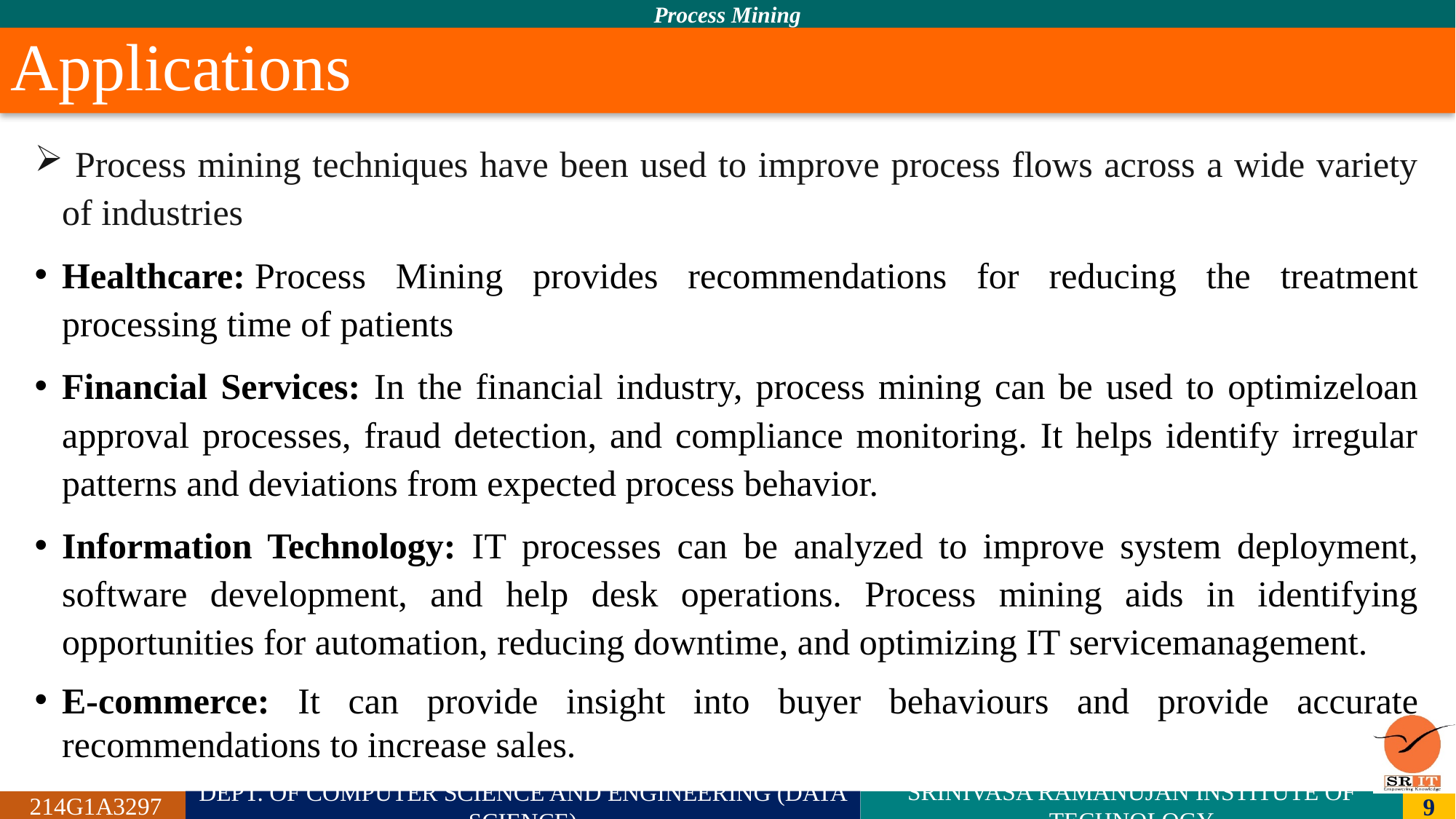

# Applications
 Process mining techniques have been used to improve process flows across a wide variety of industries
Healthcare: Process Mining provides recommendations for reducing the treatment processing time of patients
Financial Services: In the financial industry, process mining can be used to optimizeloan approval processes, fraud detection, and compliance monitoring. It helps identify irregular patterns and deviations from expected process behavior.
Information Technology: IT processes can be analyzed to improve system deployment, software development, and help desk operations. Process mining aids in identifying opportunities for automation, reducing downtime, and optimizing IT servicemanagement.
E-commerce: It can provide insight into buyer behaviours and provide accurate recommendations to increase sales.